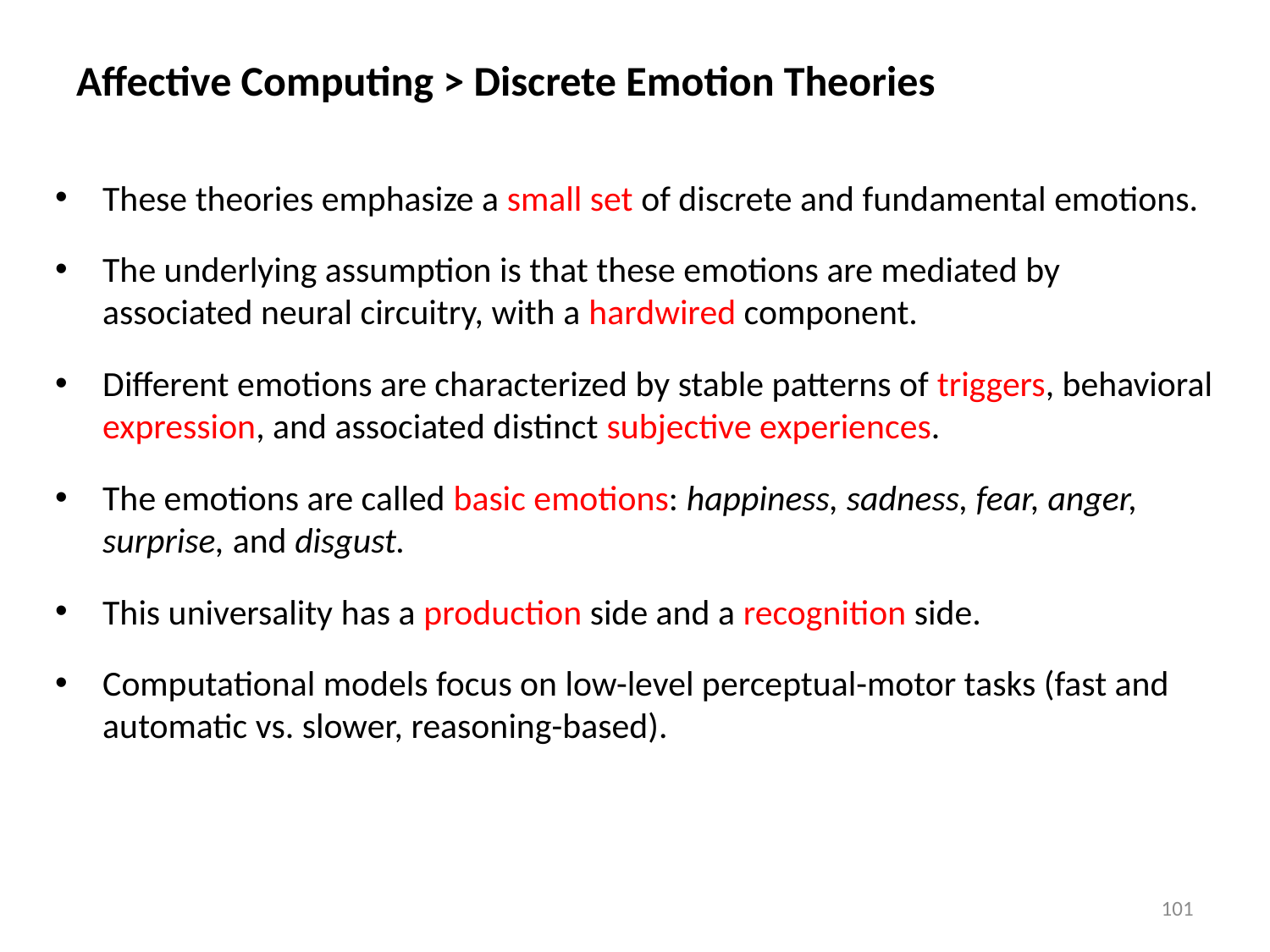

Affective Computing > Discrete Emotion Theories
These theories emphasize a small set of discrete and fundamental emotions.

The underlying assumption is that these emotions are mediated by associated neural circuitry, with a hardwired component.

Different emotions are characterized by stable patterns of triggers, behavioral expression, and associated distinct subjective experiences.

The emotions are called basic emotions: happiness, sadness, fear, anger, surprise, and disgust.

This universality has a production side and a recognition side.

Computational models focus on low-level perceptual-motor tasks (fast and automatic vs. slower, reasoning-based).
101